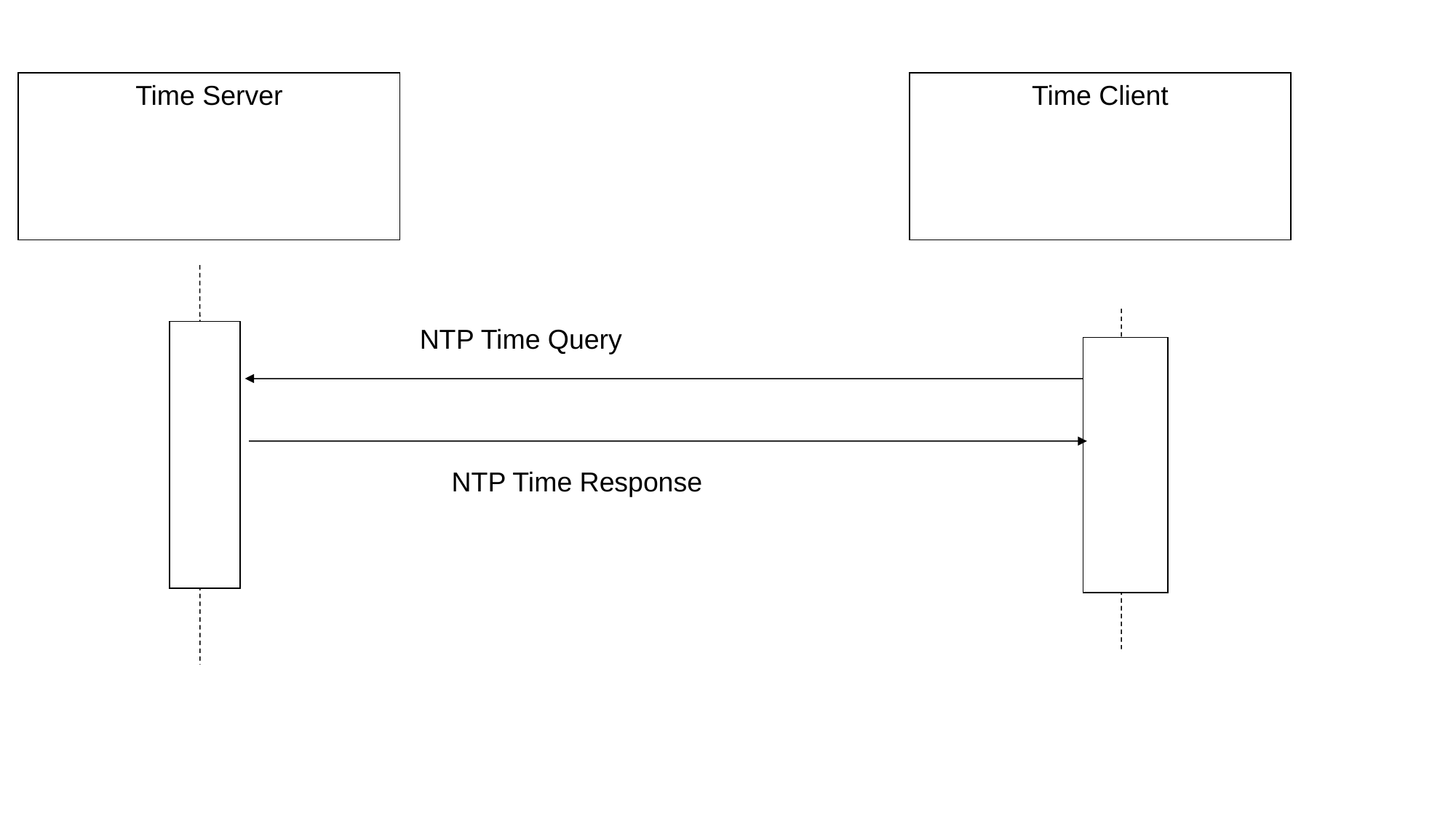

Time Server
Time Client

NTP Time Query

NTP Time Response